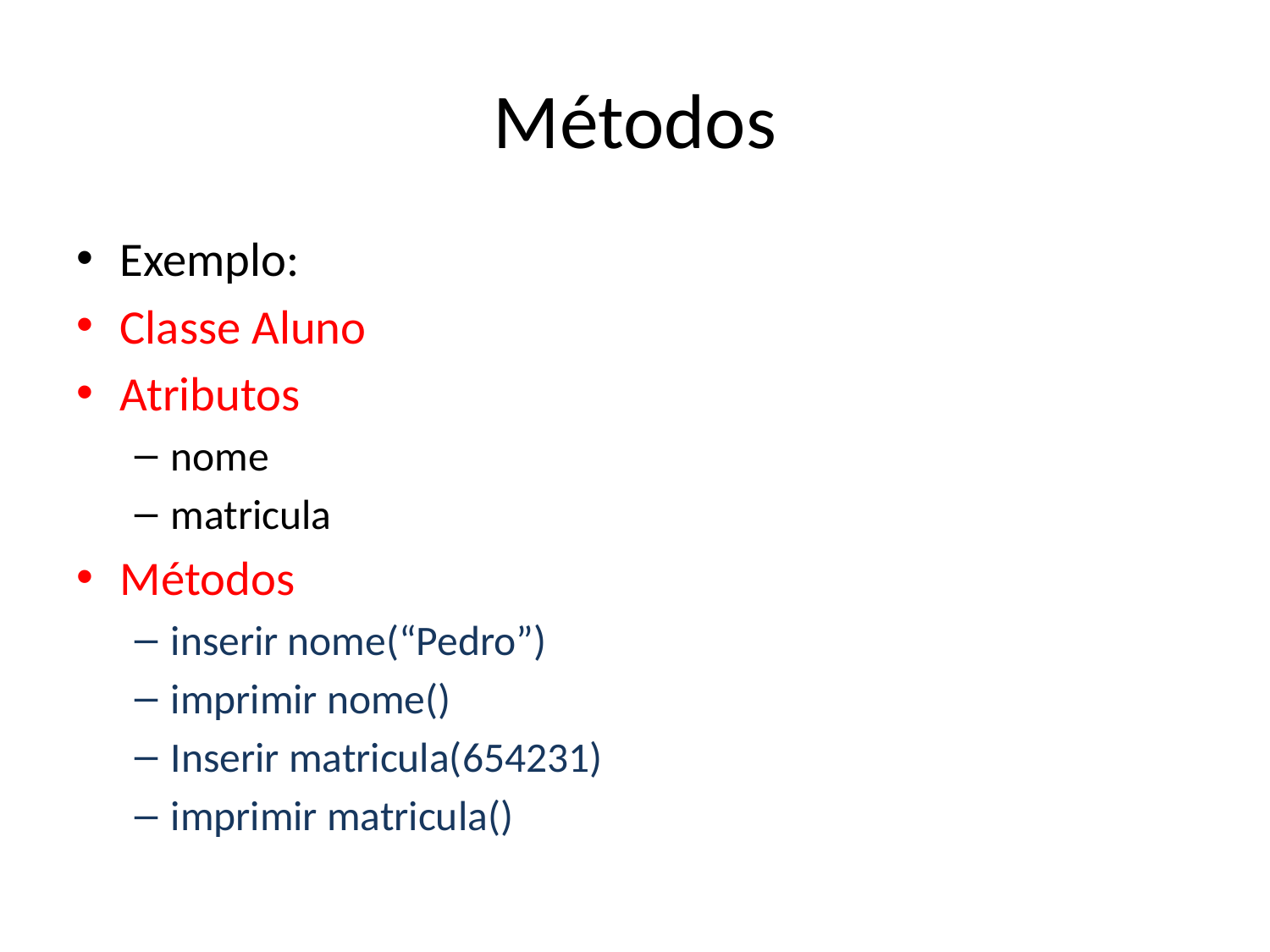

# Métodos
Exemplo:
Classe Aluno
Atributos
nome
matricula
Métodos
inserir nome(“Pedro”)
imprimir nome()
Inserir matricula(654231)
imprimir matricula()